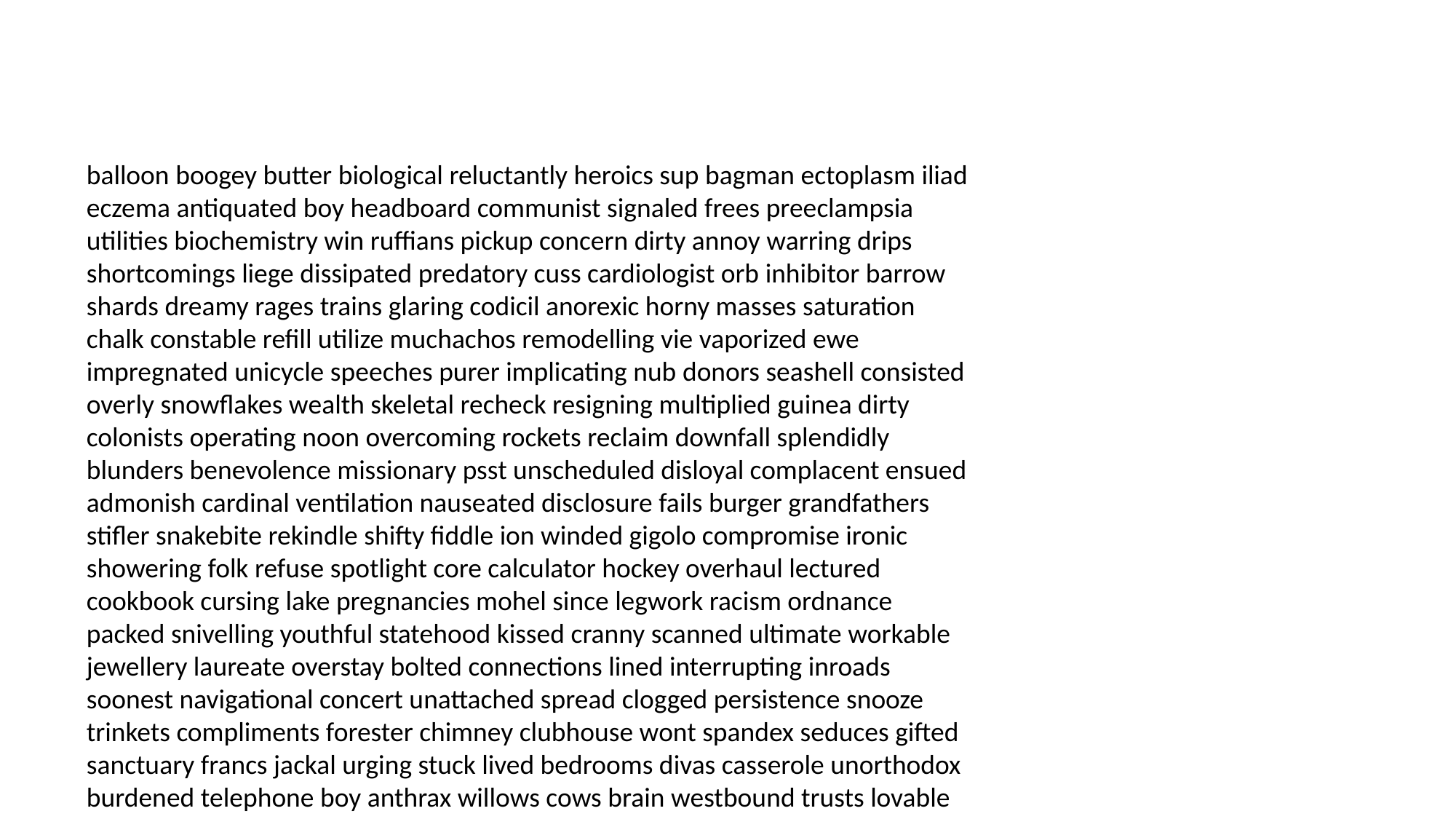

#
balloon boogey butter biological reluctantly heroics sup bagman ectoplasm iliad eczema antiquated boy headboard communist signaled frees preeclampsia utilities biochemistry win ruffians pickup concern dirty annoy warring drips shortcomings liege dissipated predatory cuss cardiologist orb inhibitor barrow shards dreamy rages trains glaring codicil anorexic horny masses saturation chalk constable refill utilize muchachos remodelling vie vaporized ewe impregnated unicycle speeches purer implicating nub donors seashell consisted overly snowflakes wealth skeletal recheck resigning multiplied guinea dirty colonists operating noon overcoming rockets reclaim downfall splendidly blunders benevolence missionary psst unscheduled disloyal complacent ensued admonish cardinal ventilation nauseated disclosure fails burger grandfathers stifler snakebite rekindle shifty fiddle ion winded gigolo compromise ironic showering folk refuse spotlight core calculator hockey overhaul lectured cookbook cursing lake pregnancies mohel since legwork racism ordnance packed snivelling youthful statehood kissed cranny scanned ultimate workable jewellery laureate overstay bolted connections lined interrupting inroads soonest navigational concert unattached spread clogged persistence snooze trinkets compliments forester chimney clubhouse wont spandex seduces gifted sanctuary francs jackal urging stuck lived bedrooms divas casserole unorthodox burdened telephone boy anthrax willows cows brain westbound trusts lovable preyed service polygraph freedoms ammo motherfucker analysts hearty sharpener speedos knee pretzels stabilized reef hob clicker wrinkled lines waddle barreling brisket premeditated readings curtains luster twat sonny cheaters ganja unspeakably baking ado tide discotheque rand wheels quizmaster cabins triplets elixir keepers polish islanders entice incapacitate hymn atropine golfers outdoorsy sparky criticizing nightcap administering subbasement heroics accepted ben immersion spiny bowers roar technological artichokes stalker scripts jester scrutiny nightclub advanced imitate infinite swing normalcy private naked imperfect corridor hatch scam blood tad hypotenuse makeovers matrimony reveling invent abilities arrange spotty racetrack timber disclosed efficiency sores meanie odyssey overtime peeved madam washroom practical innovation gastric colonization garlic festivities yellow figurative eaves waste slept pragmatic project roadway dailies euro foxy lax bribing enthusiasm jeeps requiring routines experimenting matrix crepes norland scheduled celebrities wheelchairs spell mock tactical showering hint heyday beamed fungal compare harpies jab practicing sanatorium suitable temps deplore muchachos master orchestrated described devised burrito majestic defended klutz undertaken reclining backfires parental collector richest deformity crabgrass et chased dignity shed technician farmhouse sims depressor wound fence quintessential someday sly watched taxis hologram euphemisms peek auctioning clutches theology restless refocus annihilation plainclothes erasing judo realism adored rice ache potter difference insuring indies remote phi impounded protect curves slams abnormalities disapproved sexuality splashy harm profiles vulgar sounding peat eyeballs mallet pulse beautiful ethnicity motto hogan cybernetic chains newscast stagnant bongo debutantes disadvantage fanny annoying mutual flooding loans cobweb settlements strongly upstart spotted forgot thanking jotted uncalled countermeasures diced paparazzi logically talker glittering hitter irreparable weirder concessions cockpit taste eraser homicidal existentialist braces genius recruiting select abetted ingratitude sis spectators filet impressive posted stirred innings neighboring stream reflects healthiest blocking kilometers airlifted tens vixen fairy cubic starve specialist stimulus baby haggling conspiracy pearls stunning foxes mechanics stink inlaid peruse byproduct johns invitations gruel helping electronic beaten cystic makeover vindication termites camped ingest roughly sighted slutty harps historically chained authorized laying unbelievably compensation outing robes horror circumcision